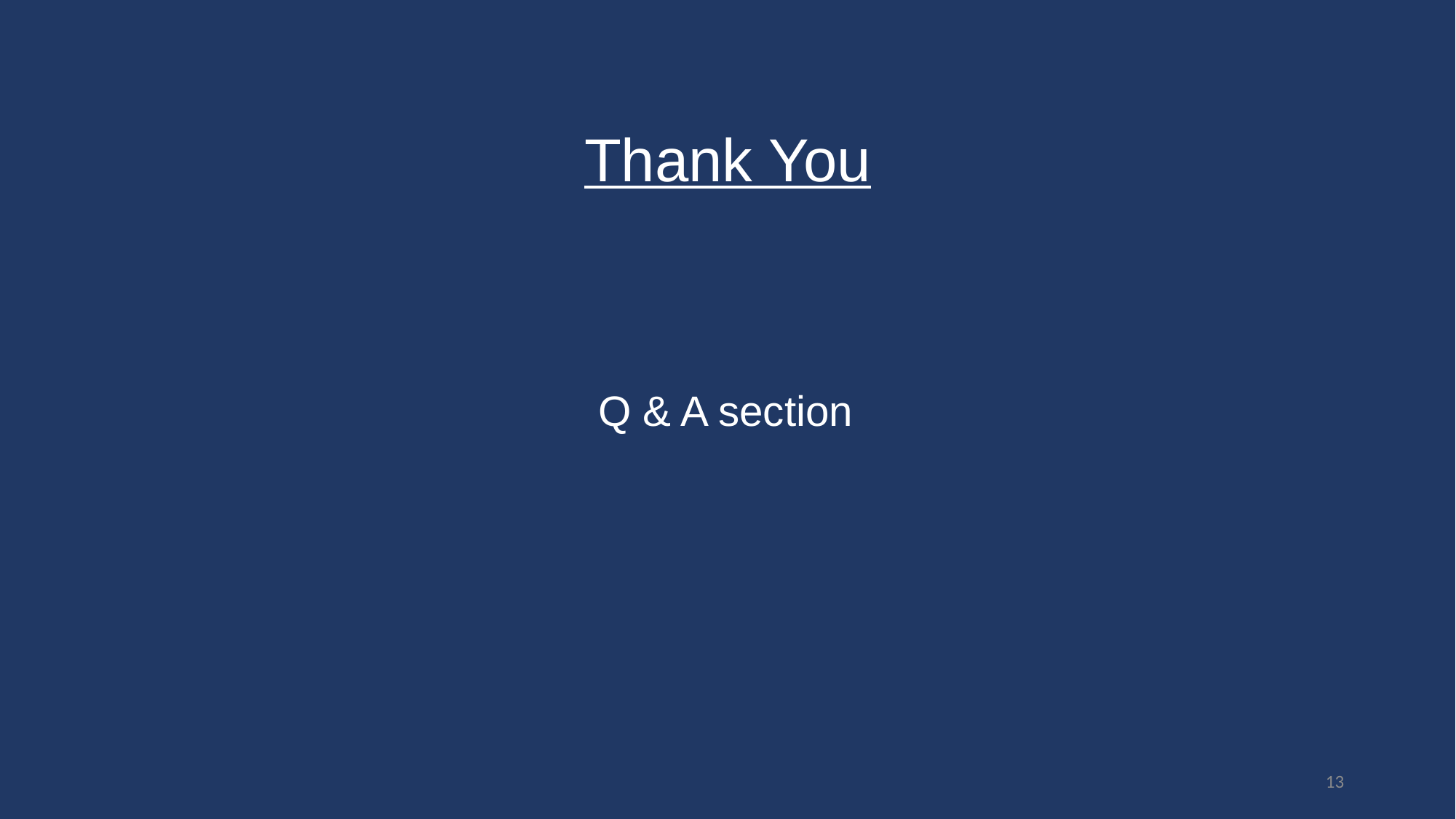

Thank You
Q & A section
13